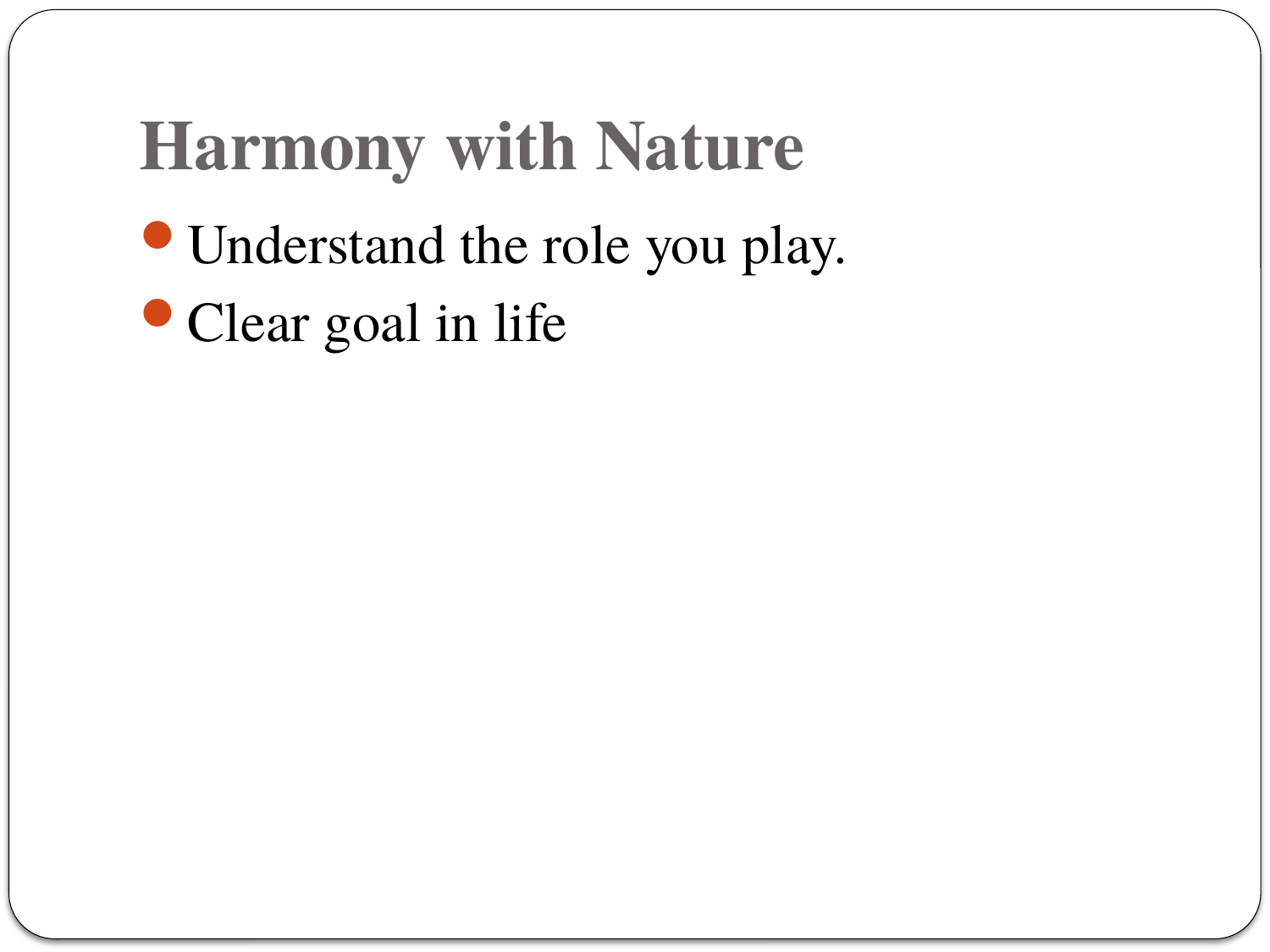

# Harmony with Nature
Understand the role you play.
Clear goal in life